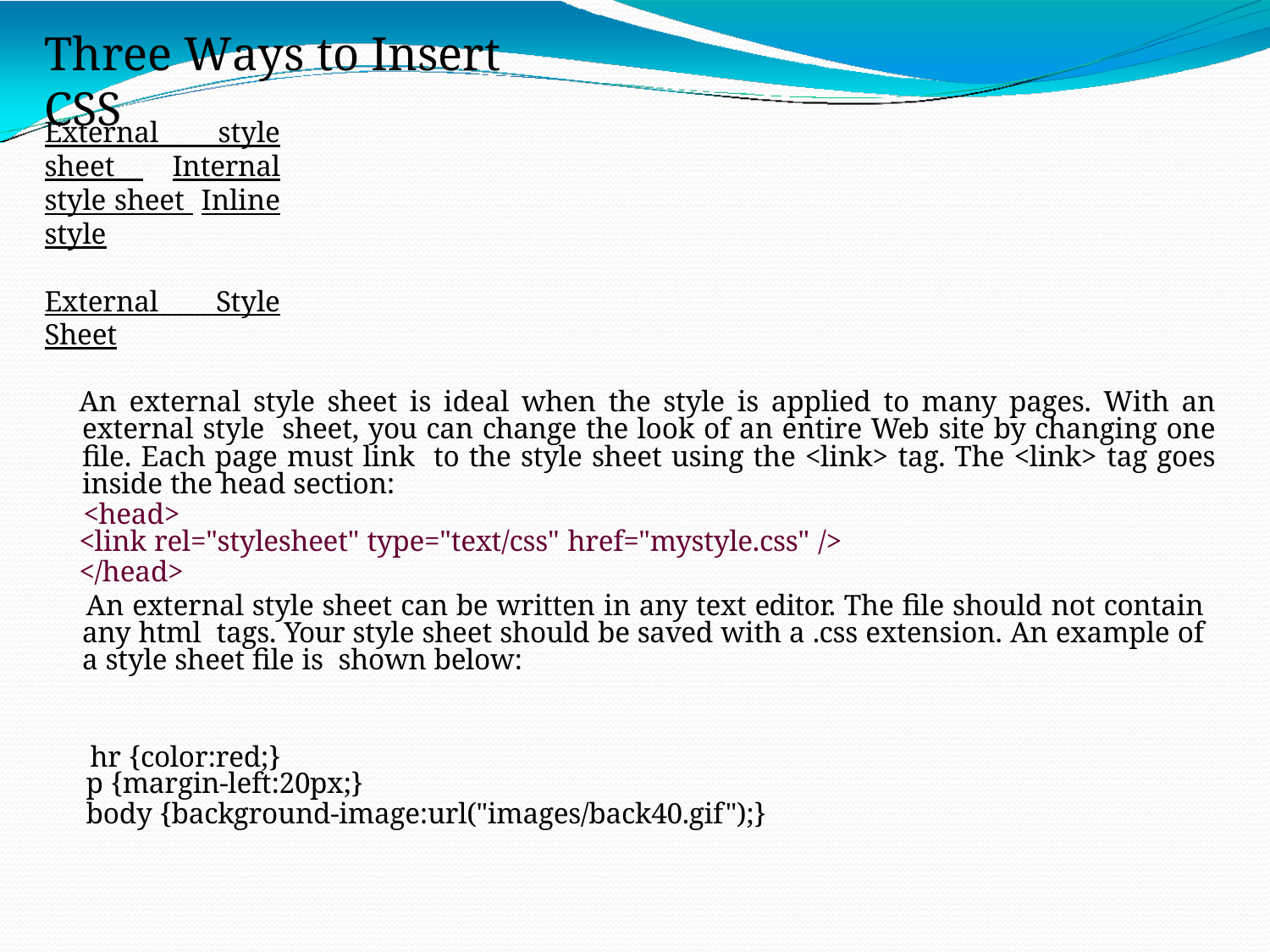

# Three Ways to Insert CSS
External style sheet  Internal style sheet  Inline style

External Style Sheet

An external style sheet is ideal when the style is applied to many pages. With an external style  sheet, you can change the look of an entire Web site by changing one file. Each page must link  to the style sheet using the <link> tag. The <link> tag goes inside the head section:
<head>
<link rel="stylesheet" type="text/css" href="mystyle.css" />
</head>
An external style sheet can be written in any text editor. The file should not contain any html  tags. Your style sheet should be saved with a .css extension. An example of a style sheet file is  shown below:

hr {color:red;}
p {margin-left:20px;}
body {background-image:url("images/back40.gif");}